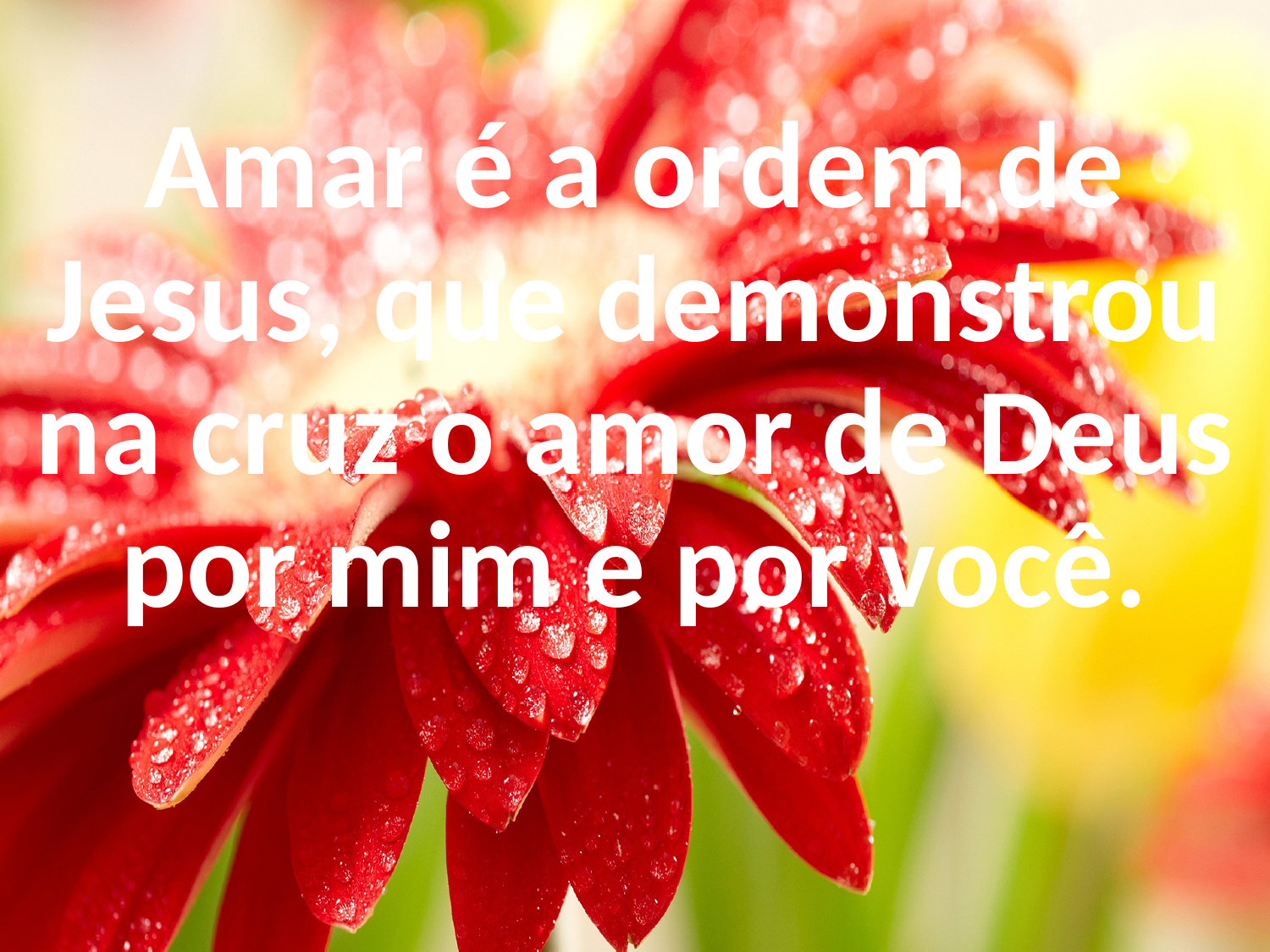

Amar é a ordem de Jesus, que demonstrou na cruz o amor de Deus por mim e por você.